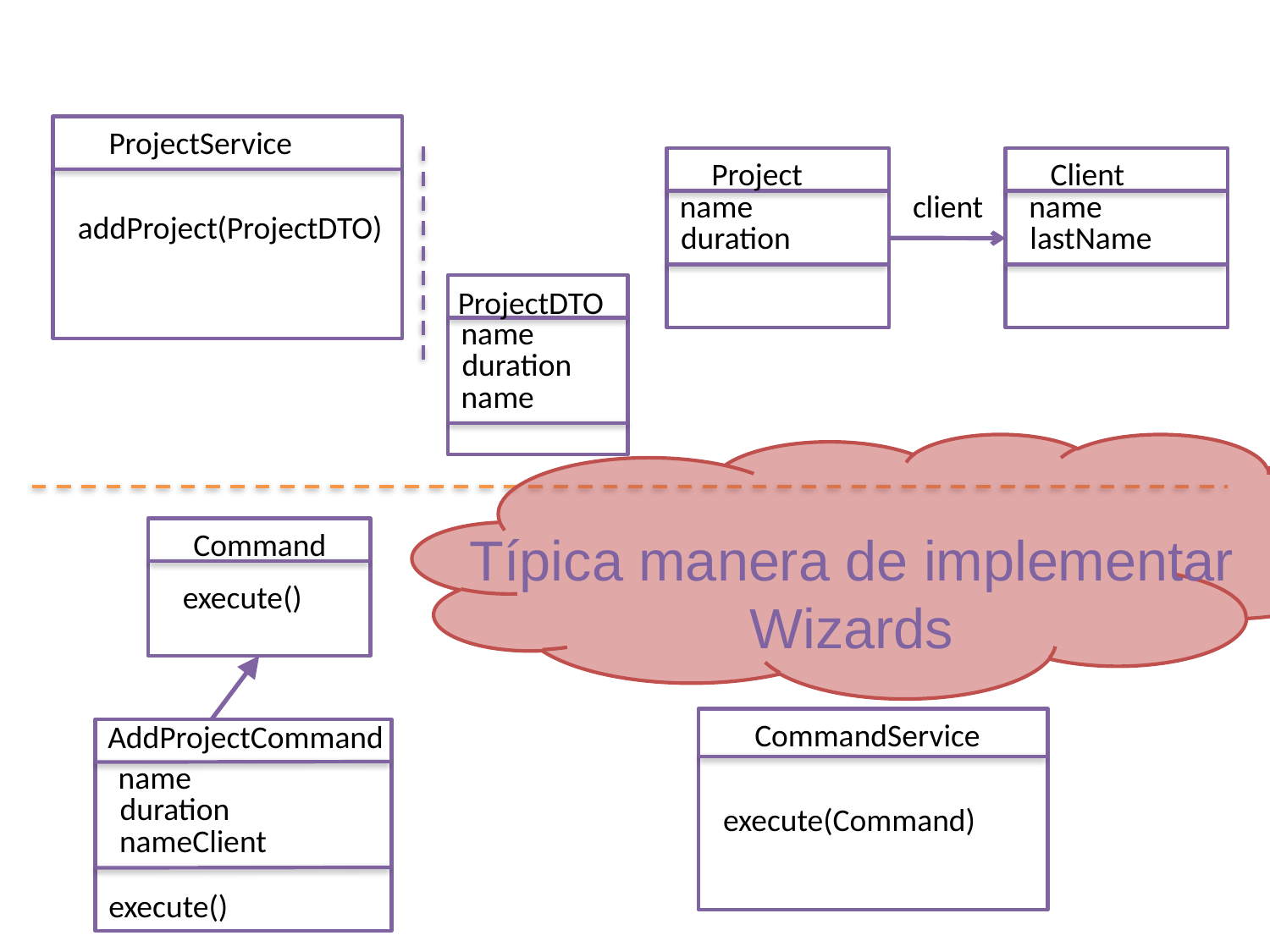

ProjectService

Project

Client
name
client
name
addProject(ProjectDTO)
duration
lastName

ProjectDTO
name
duration
name

Command
execute()
AddProjectCommand

name
duration
nameClient
execute()
Típica manera de implementar Wizards

CommandService
execute(Command)